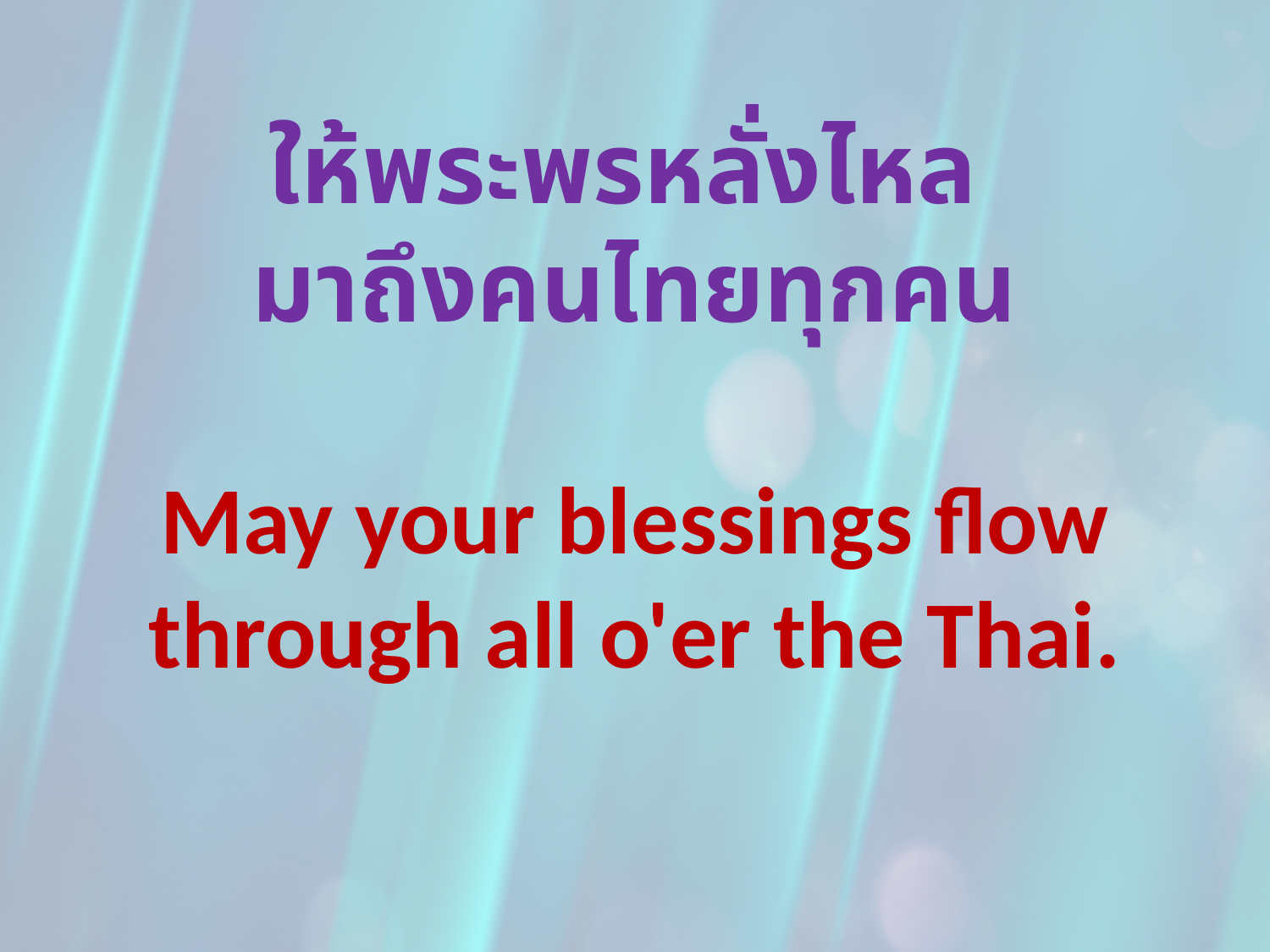

ให้พระพรหลั่งไหล
มาถึงคนไทยทุกคน
May your blessings flow through all o'er the Thai.